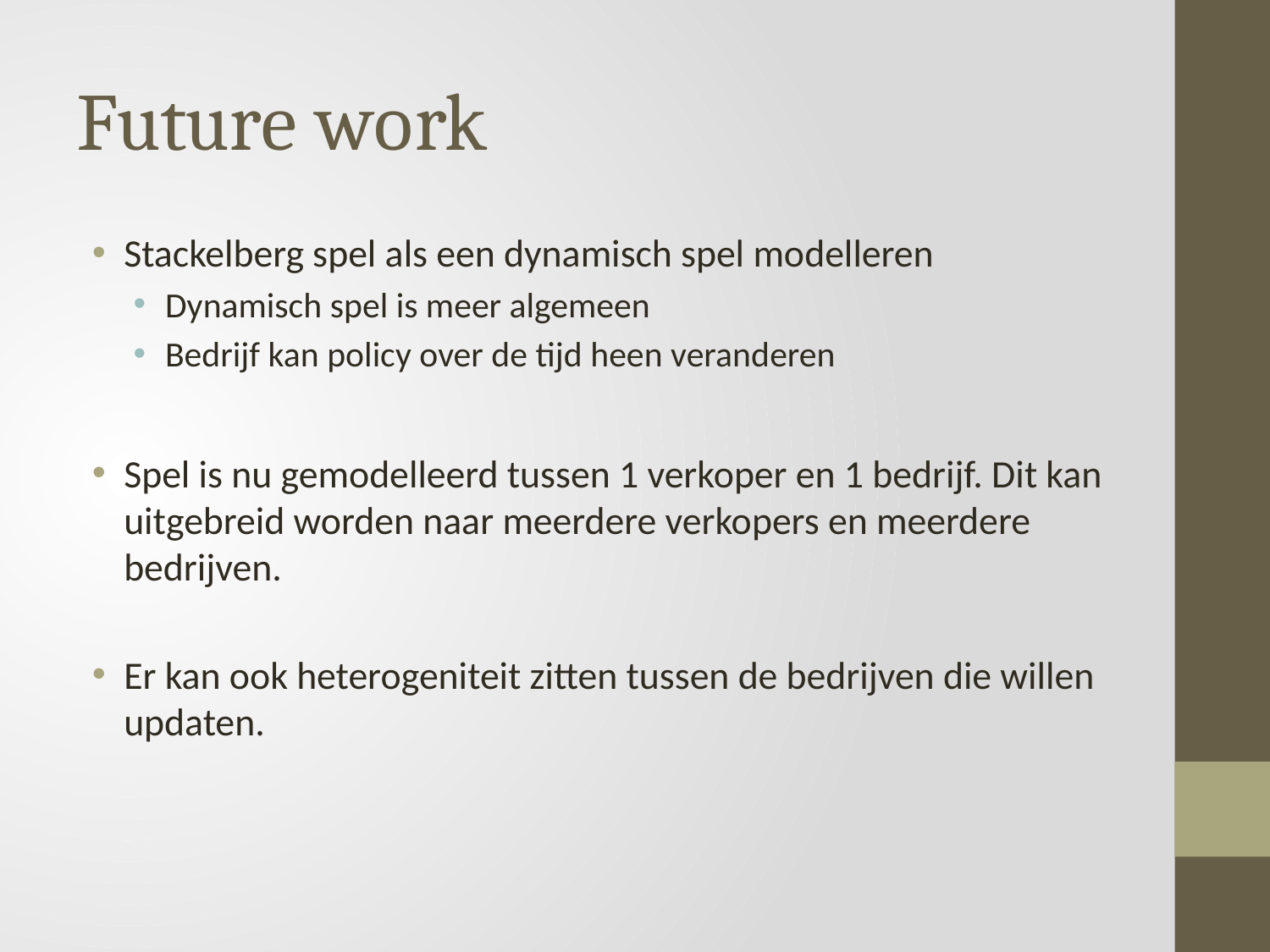

# Future work
Stackelberg spel als een dynamisch spel modelleren
Dynamisch spel is meer algemeen
Bedrijf kan policy over de tijd heen veranderen

Spel is nu gemodelleerd tussen 1 verkoper en 1 bedrijf. Dit kan uitgebreid worden naar meerdere verkopers en meerdere bedrijven.

Er kan ook heterogeniteit zitten tussen de bedrijven die willen updaten.